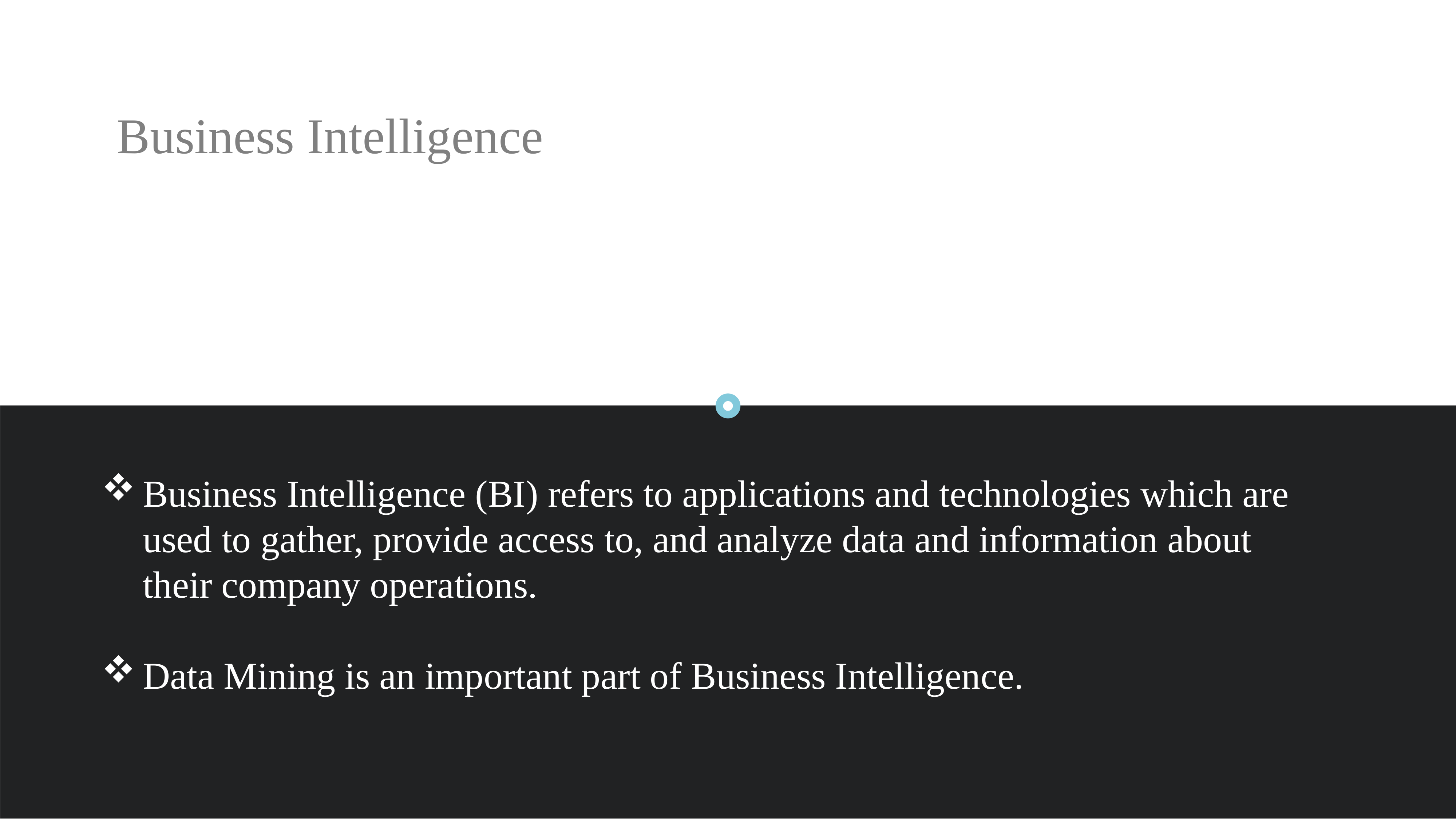

Business Intelligence

Business Intelligence (BI) refers to applications and technologies which are used to gather, provide access to, and analyze data and information about their company operations.

Data Mining is an important part of Business Intelligence.